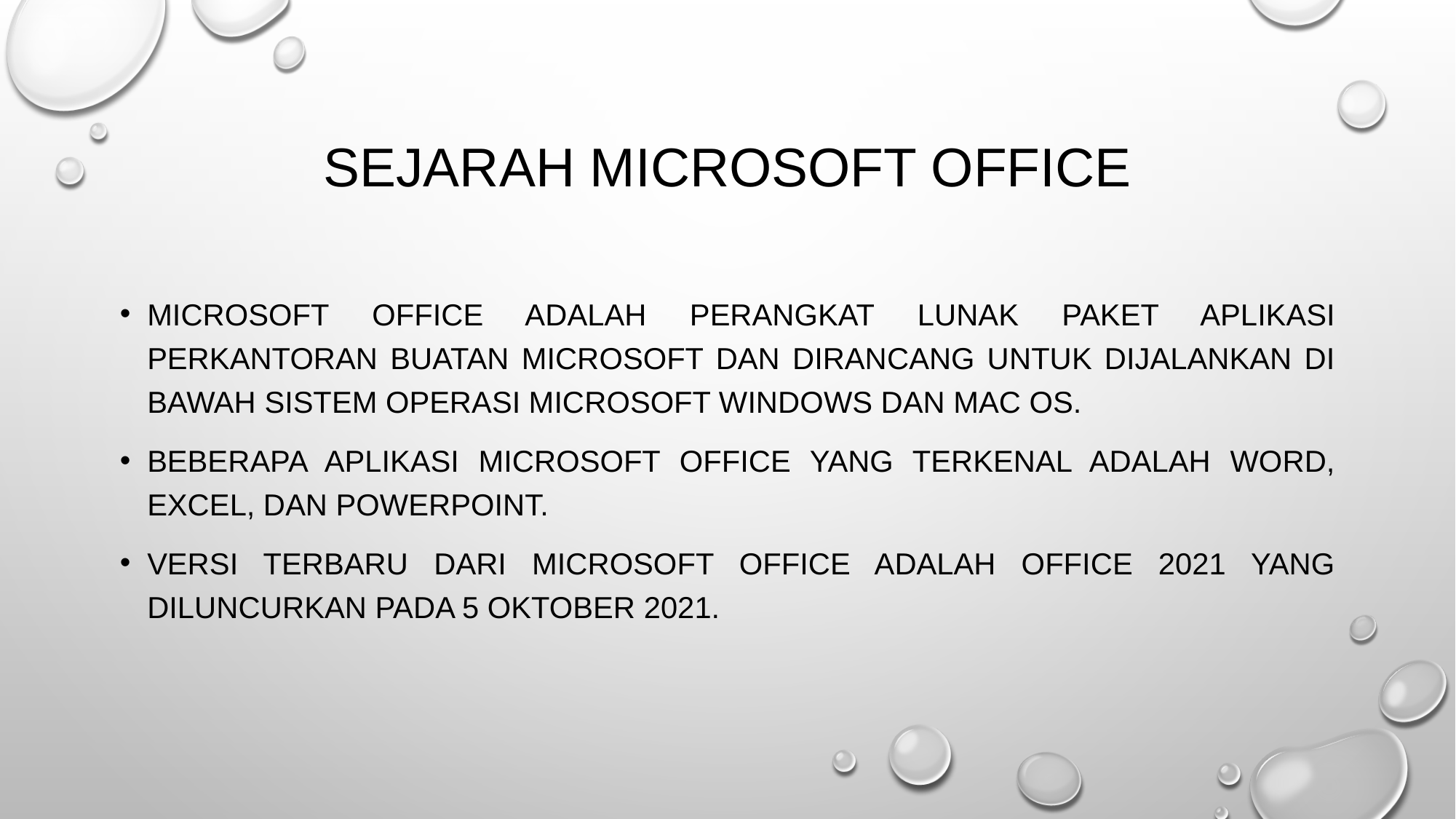

# Sejarah Microsoft office
Microsoft office adalah perangkat lunak paket aplikasi perkantoran buatan Microsoft dan dirancang untuk dijalankan di bawah sistem operasi Microsoft windows dan mac os.
Beberapa aplikasi Microsoft office yang terkenal adalah word, excel, dan powerpoint.
Versi terbaru dari Microsoft office adalah office 2021 yang diluncurkan pada 5 oktober 2021.